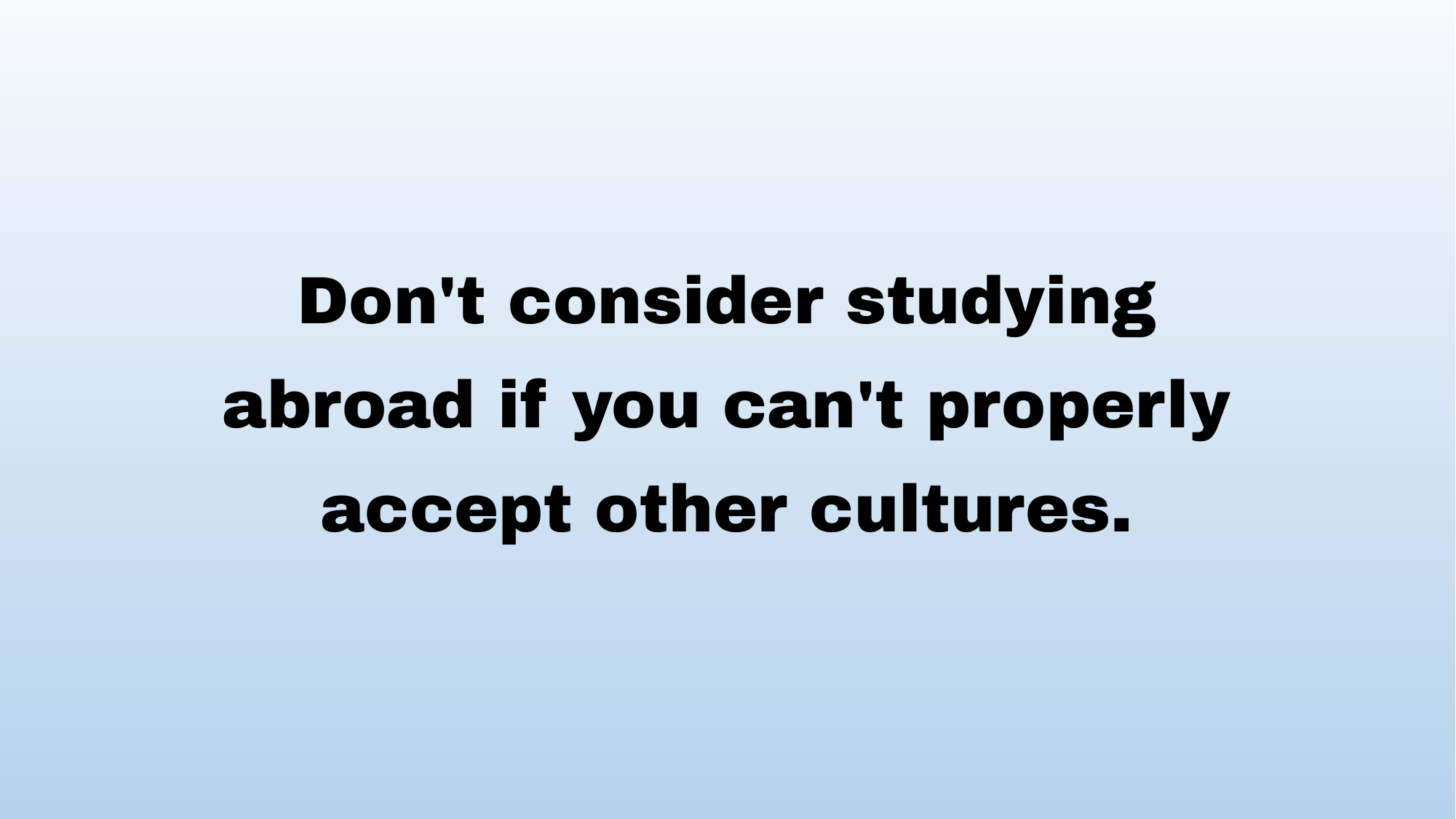

# Don't consider studying abroad if you can't properly accept other cultures.